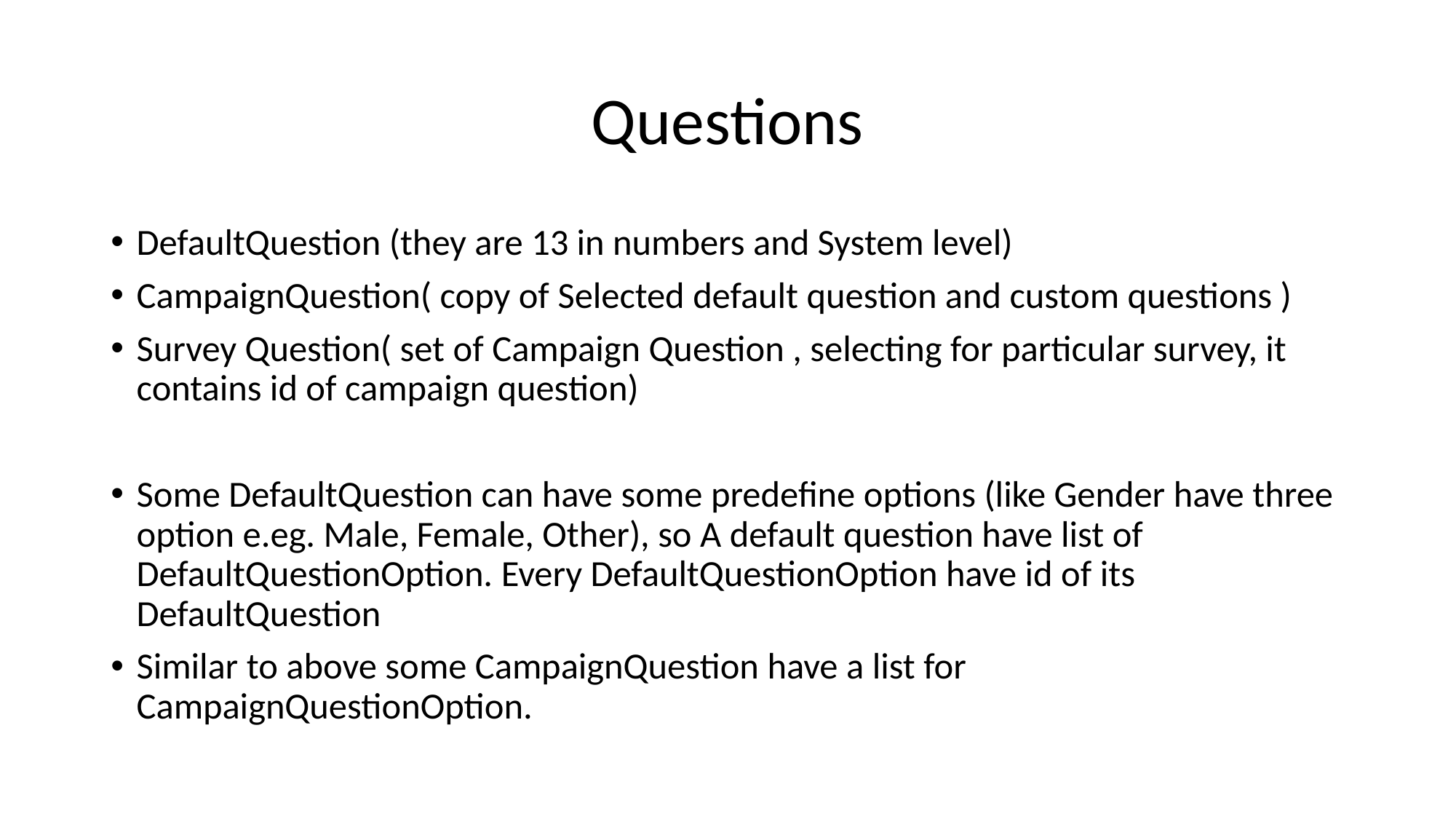

# Questions
DefaultQuestion (they are 13 in numbers and System level)
CampaignQuestion( copy of Selected default question and custom questions )
Survey Question( set of Campaign Question , selecting for particular survey, it contains id of campaign question)

Some DefaultQuestion can have some predefine options (like Gender have three option e.eg. Male, Female, Other), so A default question have list of DefaultQuestionOption. Every DefaultQuestionOption have id of its DefaultQuestion
Similar to above some CampaignQuestion have a list for CampaignQuestionOption.